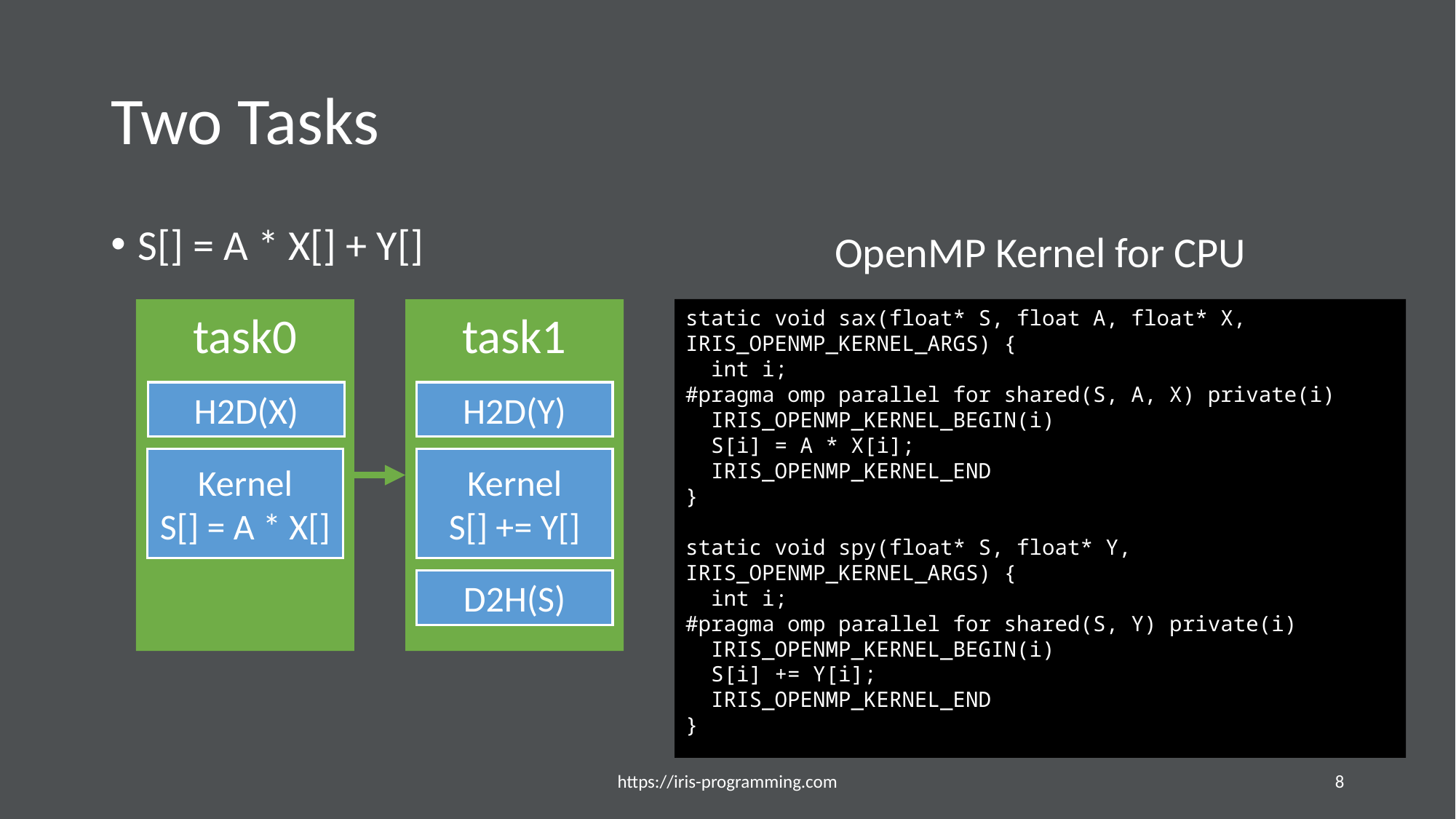

# Two Tasks
S[] = A * X[] + Y[]

OpenMP Kernel for CPU
task0
task1
static void sax(float* S, float A, float* X, IRIS_OPENMP_KERNEL_ARGS) {
  int i;
#pragma omp parallel for shared(S, A, X) private(i)
  IRIS_OPENMP_KERNEL_BEGIN(i)
  S[i] = A * X[i];
  IRIS_OPENMP_KERNEL_END
}

static void spy(float* S, float* Y, IRIS_OPENMP_KERNEL_ARGS) {
  int i;
#pragma omp parallel for shared(S, Y) private(i)
  IRIS_OPENMP_KERNEL_BEGIN(i)
  S[i] += Y[i];
  IRIS_OPENMP_KERNEL_END
}
H2D(X)
H2D(Y)
Kernel
S[] = A * X[]
Kernel
S[] += Y[]
D2H(S)
https://iris-programming.com
8